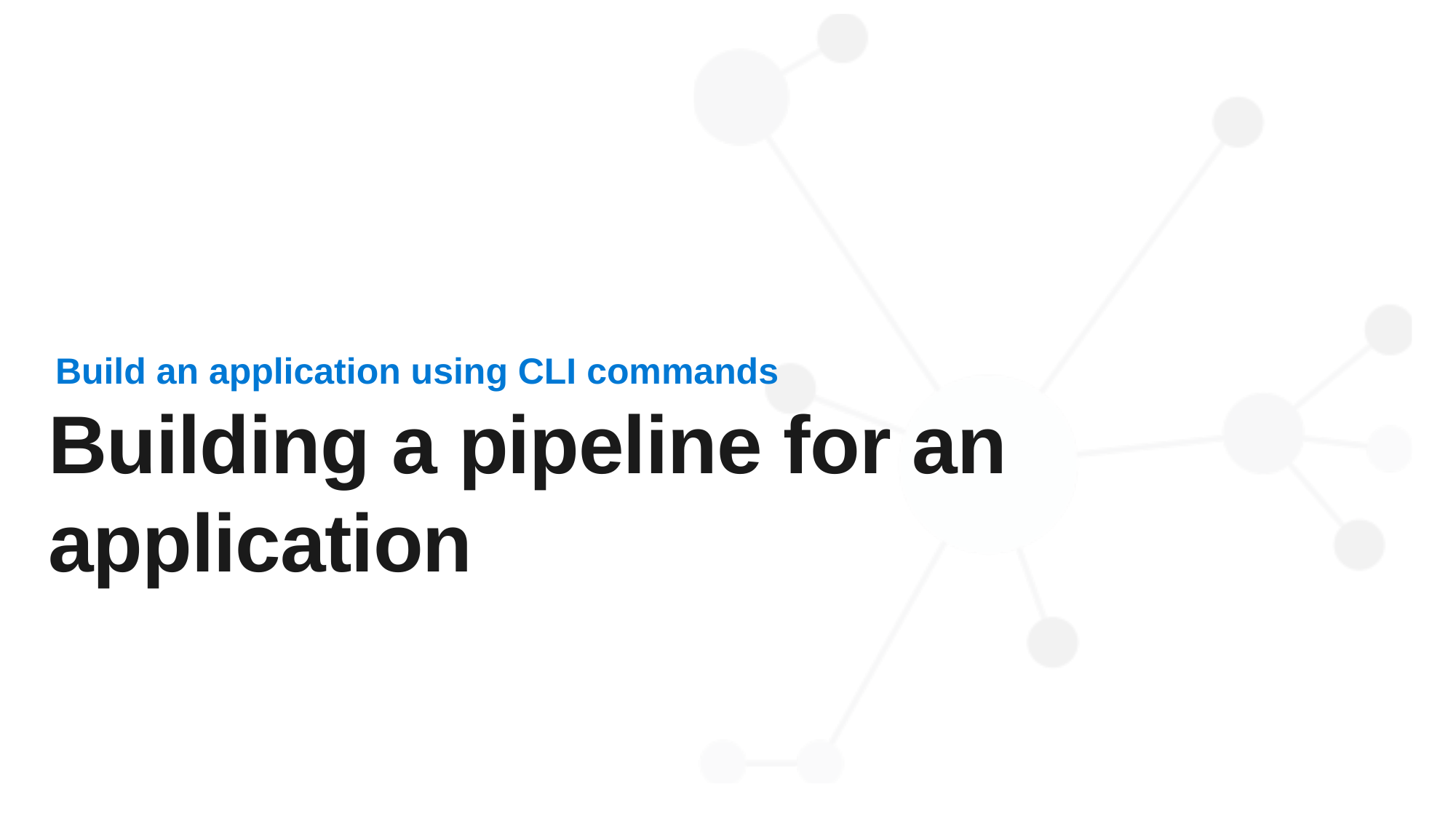

Build an application using CLI commands
# Building a pipeline for an application